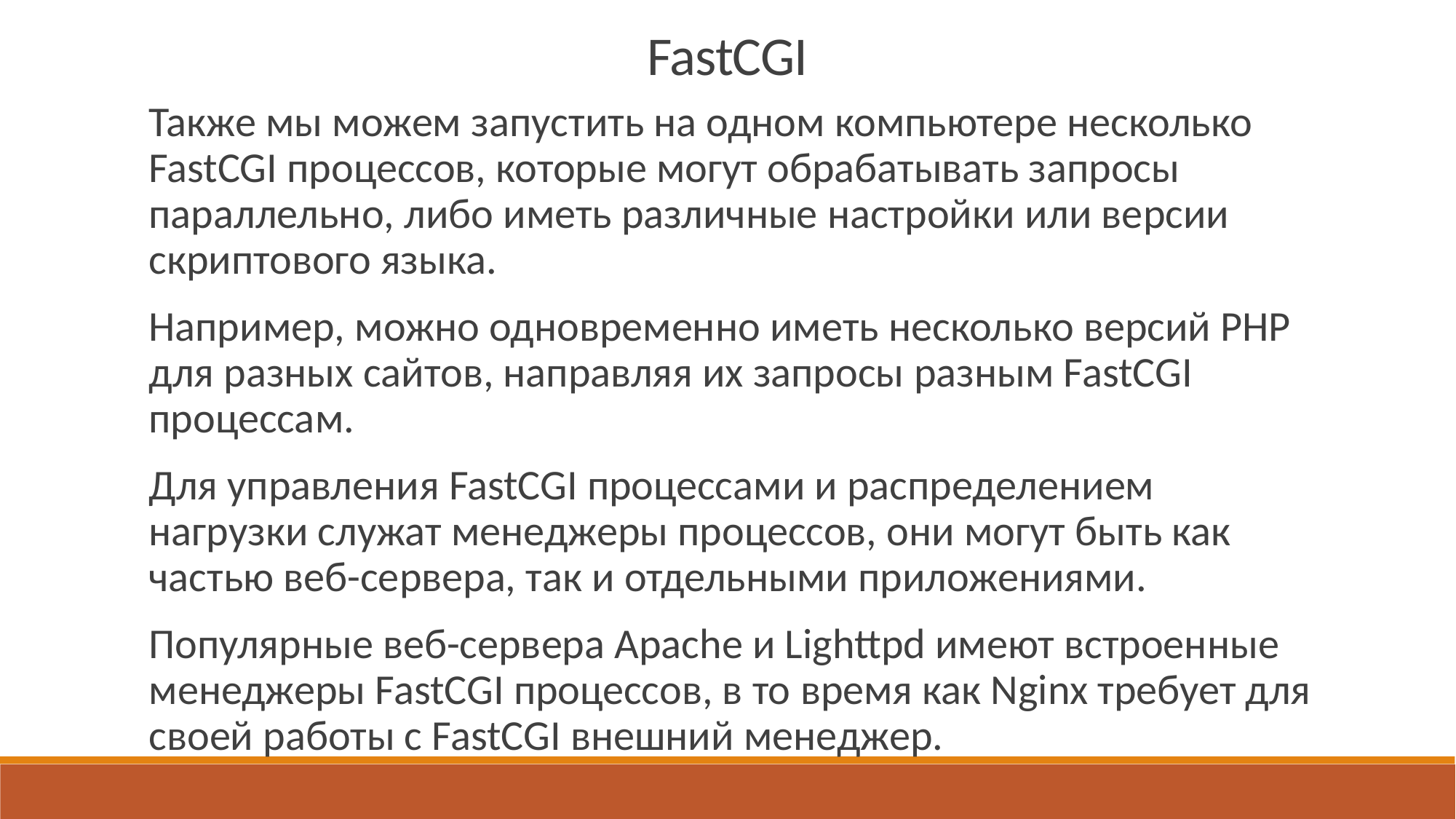

FastCGI
Также мы можем запустить на одном компьютере несколько FastCGI процессов, которые могут обрабатывать запросы параллельно, либо иметь различные настройки или версии скриптового языка.
Например, можно одновременно иметь несколько версий PHP для разных сайтов, направляя их запросы разным FastCGI процессам.
Для управления FastCGI процессами и распределением нагрузки служат менеджеры процессов, они могут быть как частью веб-сервера, так и отдельными приложениями.
Популярные веб-сервера Apache и Lighttpd имеют встроенные менеджеры FastCGI процессов, в то время как Nginx требует для своей работы c FastCGI внешний менеджер.